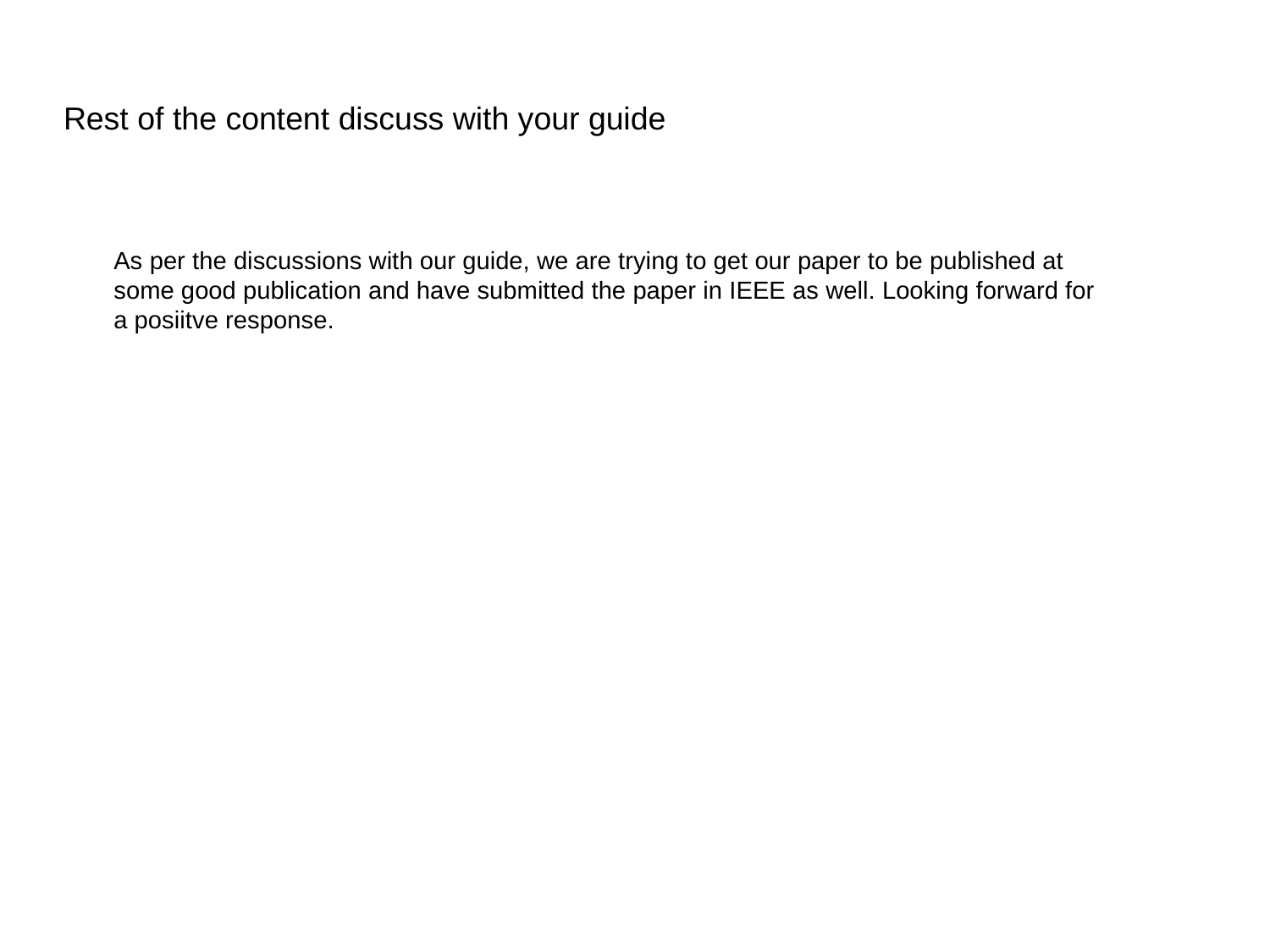

# Rest of the content discuss with your guide
As per the discussions with our guide, we are trying to get our paper to be published at some good publication and have submitted the paper in IEEE as well. Looking forward for a posiitve response.